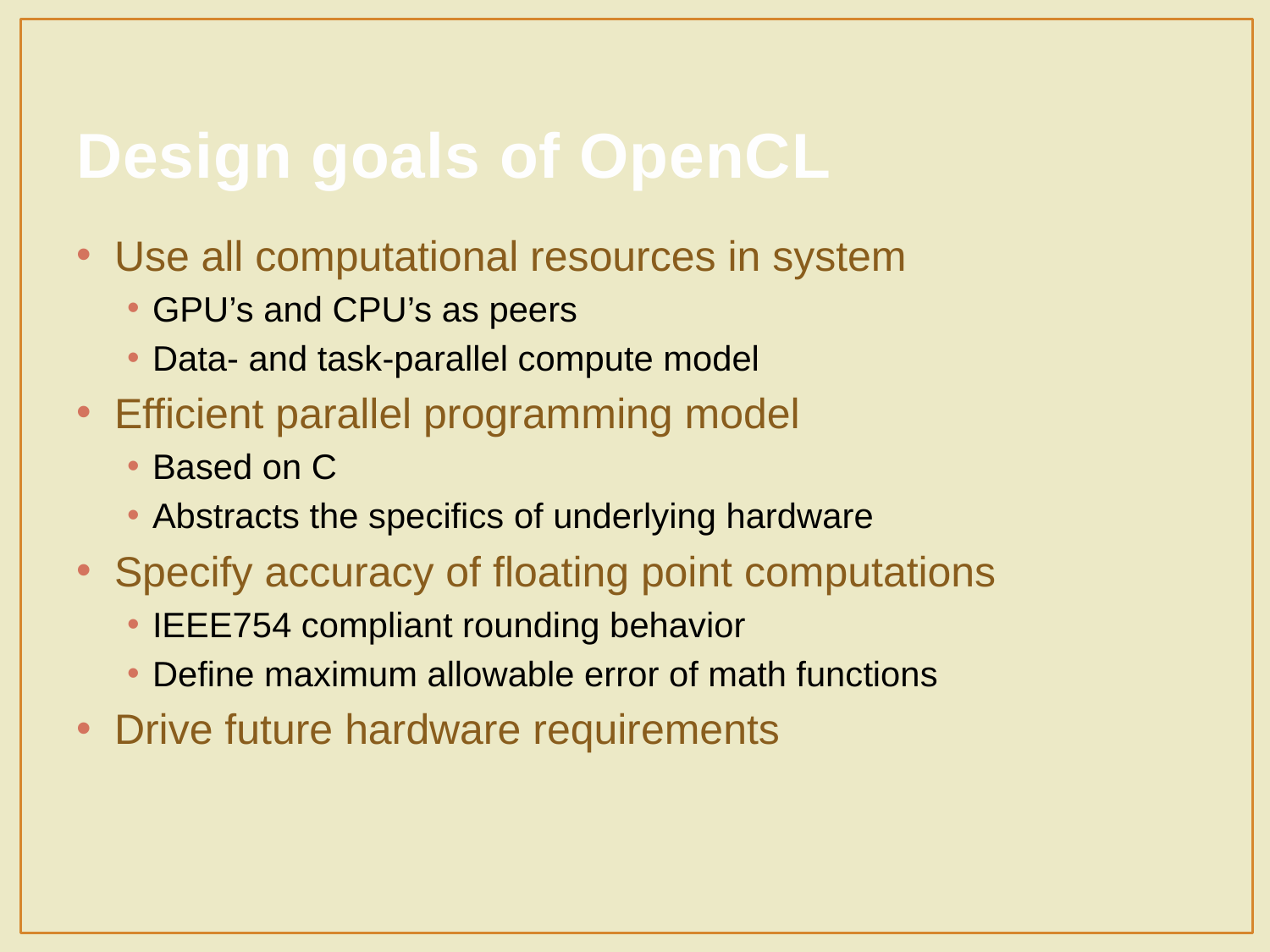

# Design goals of OpenCL
Use all computational resources in system
GPU’s and CPU’s as peers
Data- and task-parallel compute model
Efficient parallel programming model
Based on C
Abstracts the specifics of underlying hardware
Specify accuracy of floating point computations
IEEE754 compliant rounding behavior
Define maximum allowable error of math functions
Drive future hardware requirements